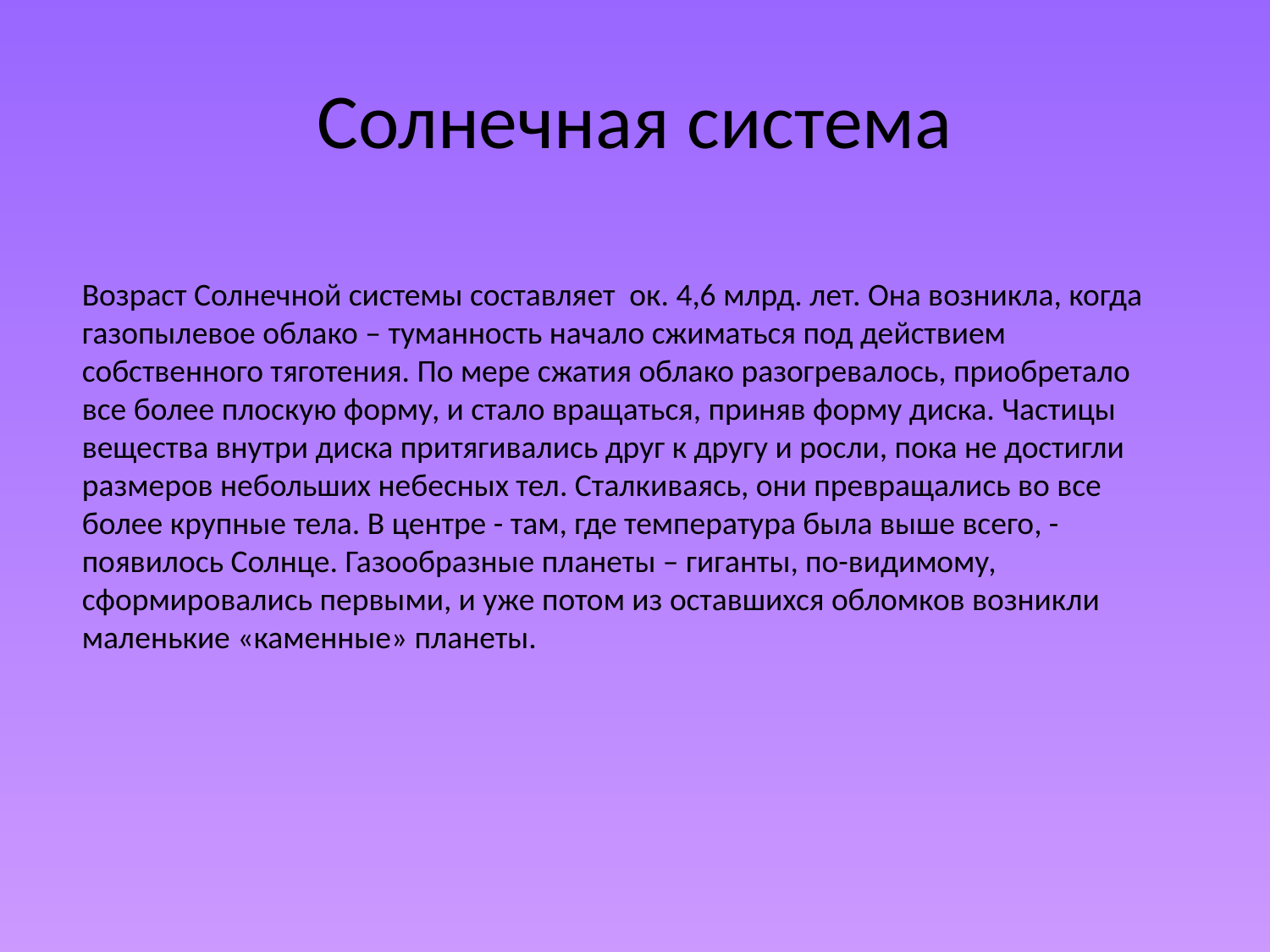

# Солнечная система
Возраст Солнечной системы составляет  ок. 4,6 млрд. лет. Она возникла, когда газопылевое облако – туманность начало сжиматься под действием собственного тяготения. По мере сжатия облако разогревалось, приобретало все более плоскую форму, и стало вращаться, приняв форму диска. Частицы вещества внутри диска притягивались друг к другу и росли, пока не достигли размеров небольших небесных тел. Сталкиваясь, они превращались во все более крупные тела. В центре - там, где температура была выше всего, - появилось Солнце. Газообразные планеты – гиганты, по-видимому, сформировались первыми, и уже потом из оставшихся обломков возникли маленькие «каменные» планеты.